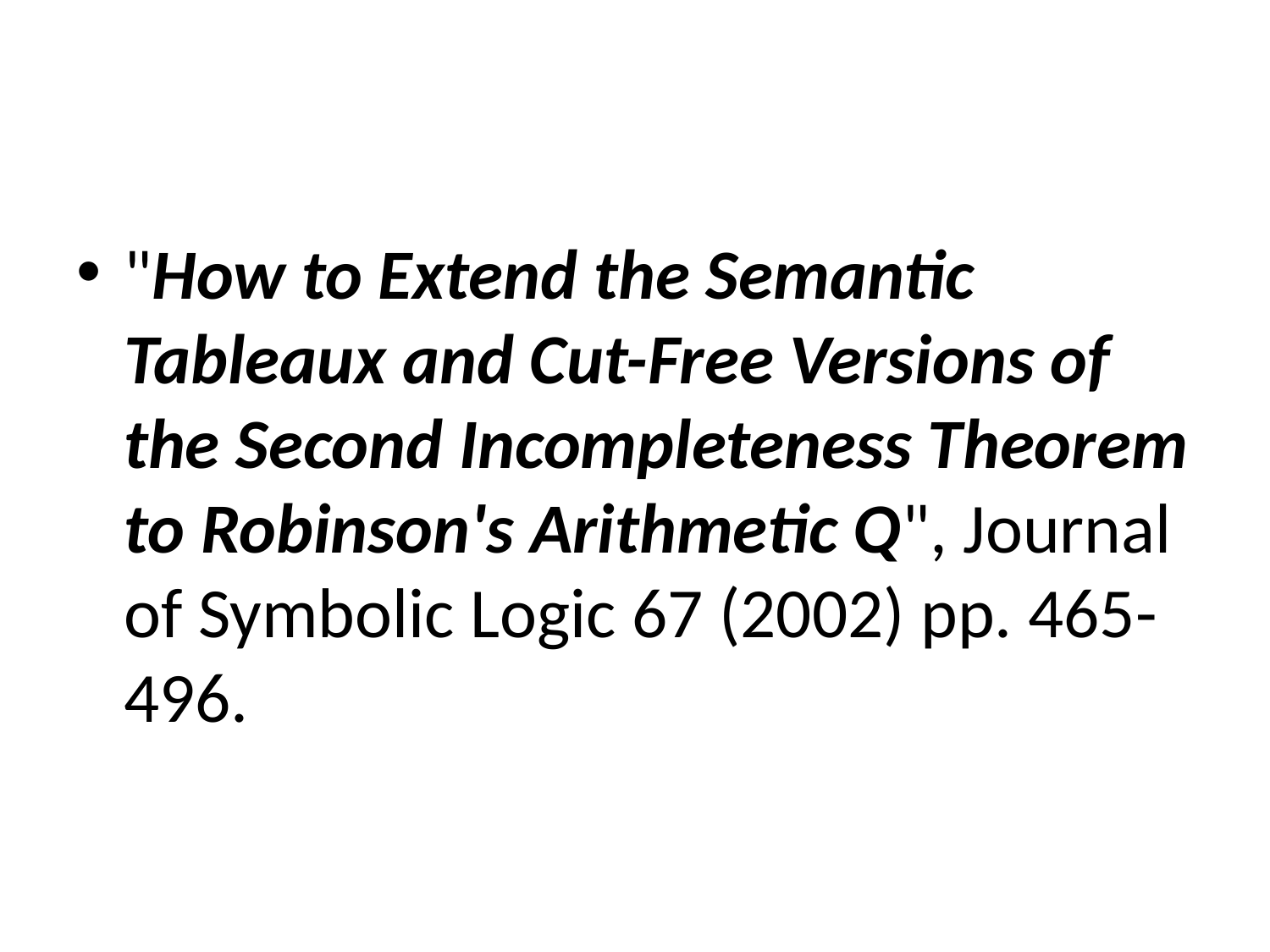

#
"How to Extend the Semantic Tableaux and Cut-Free Versions of the Second Incompleteness Theorem to Robinson's Arithmetic Q", Journal of Symbolic Logic 67 (2002) pp. 465-496.